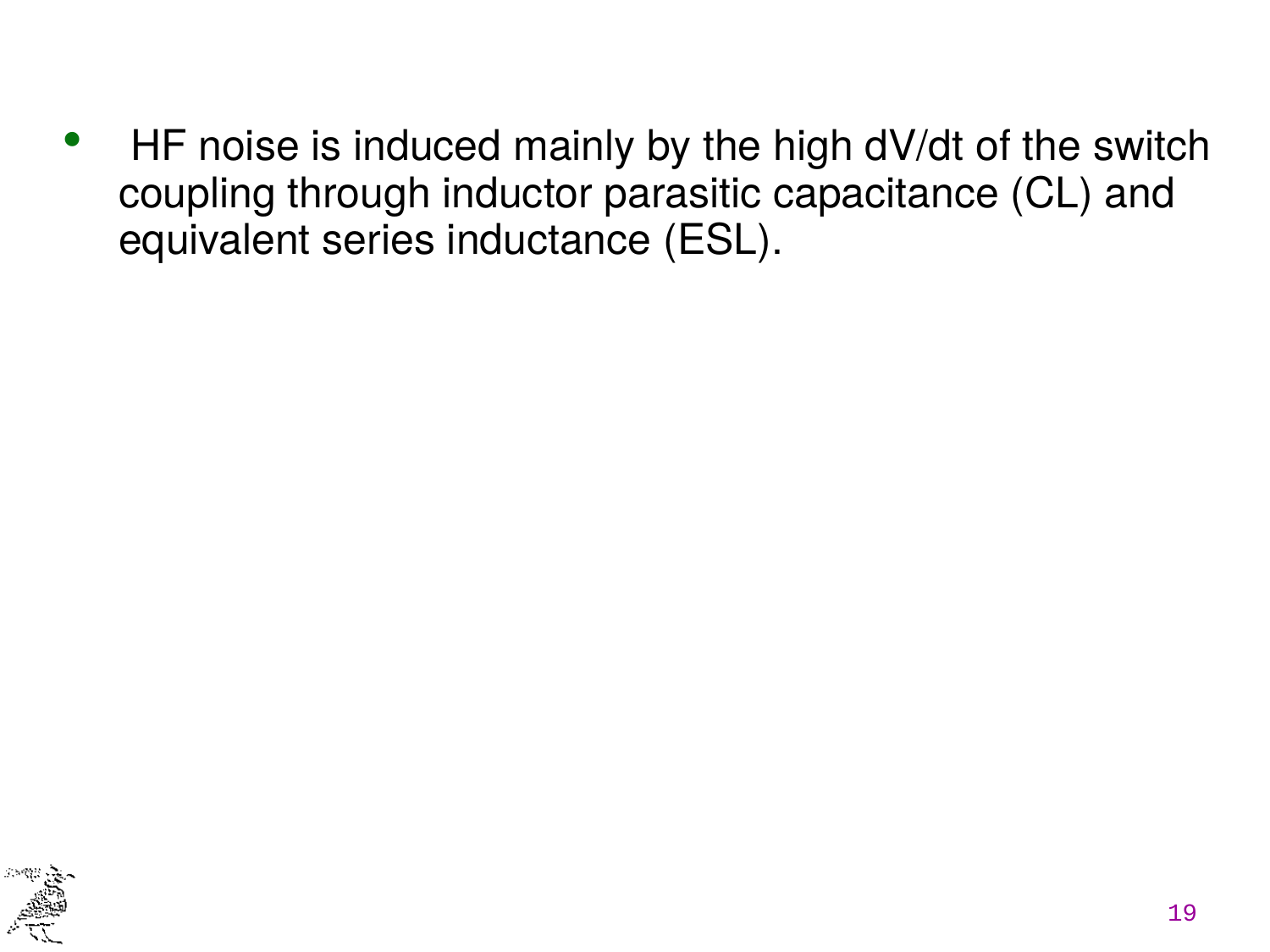

#
 HF noise is induced mainly by the high dV/dt of the switch coupling through inductor parasitic capacitance (CL) and equivalent series inductance (ESL).
19